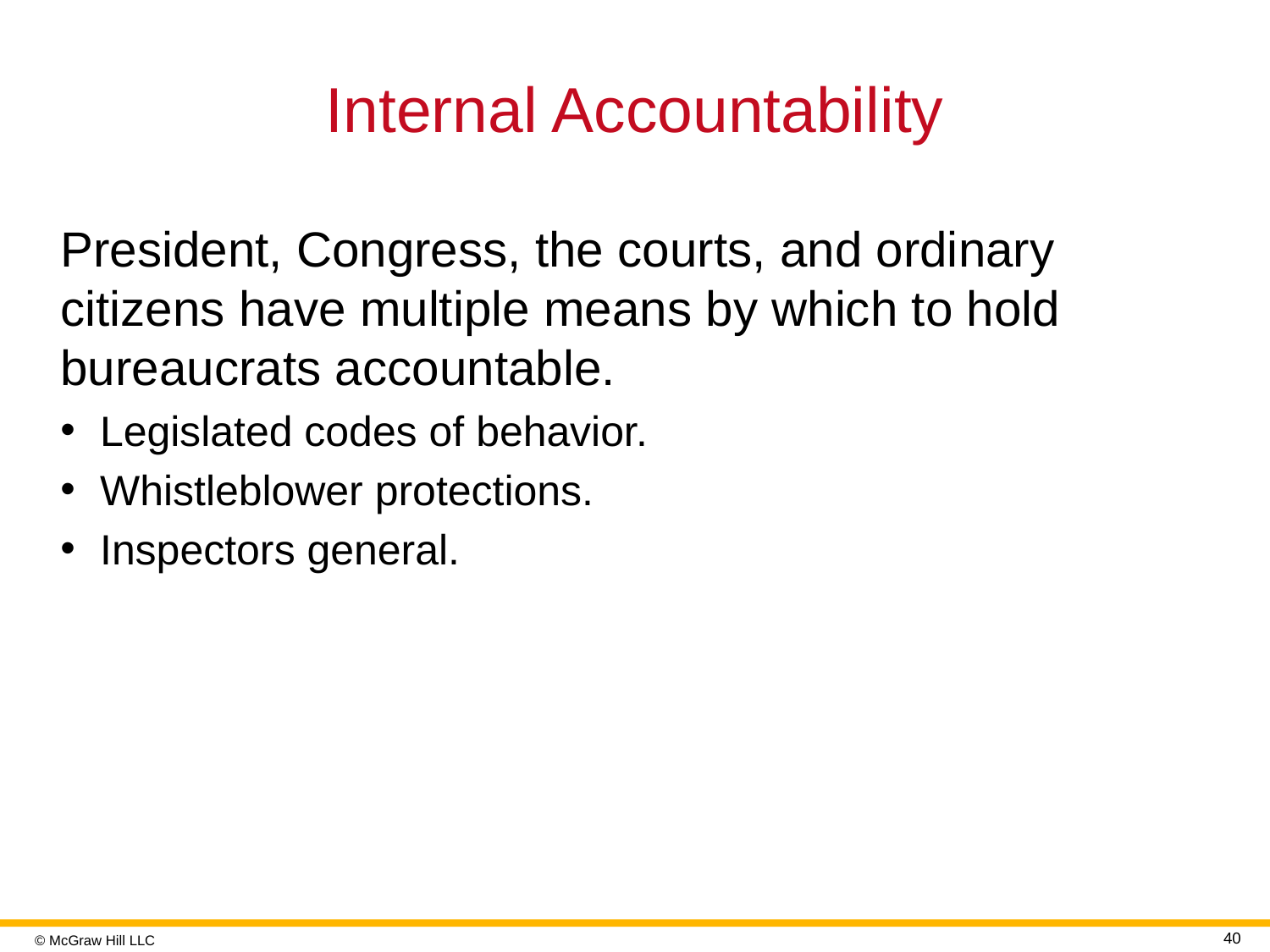

# Internal Accountability
President, Congress, the courts, and ordinary citizens have multiple means by which to hold bureaucrats accountable.
Legislated codes of behavior.
Whistleblower protections.
Inspectors general.
40